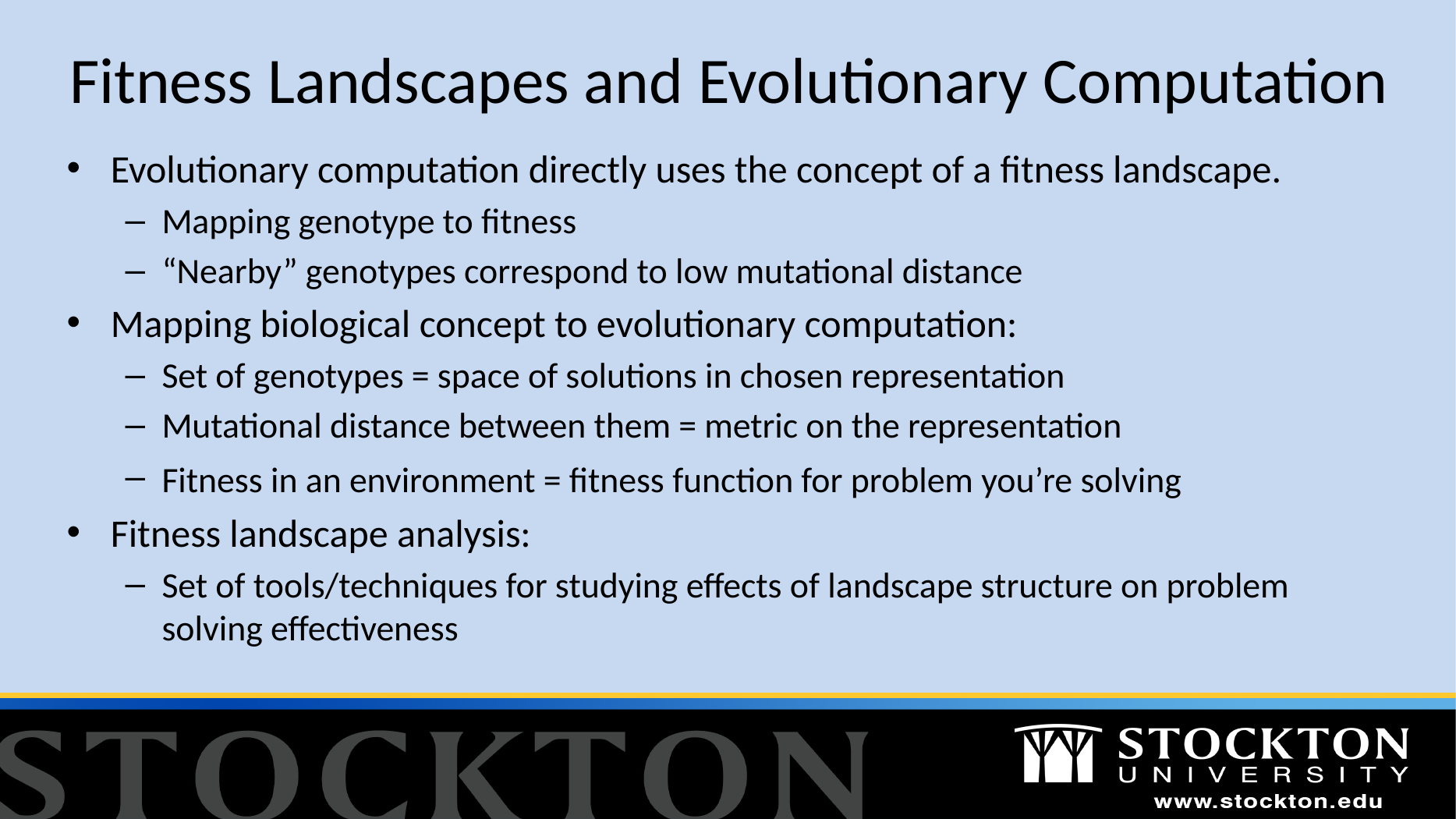

# Fitness Landscapes and Evolutionary Computation
Evolutionary computation directly uses the concept of a fitness landscape.
Mapping genotype to fitness
“Nearby” genotypes correspond to low mutational distance
Mapping biological concept to evolutionary computation:
Set of genotypes = space of solutions in chosen representation
Mutational distance between them = metric on the representation
Fitness in an environment = fitness function for problem you’re solving
Fitness landscape analysis:
Set of tools/techniques for studying effects of landscape structure on problem solving effectiveness